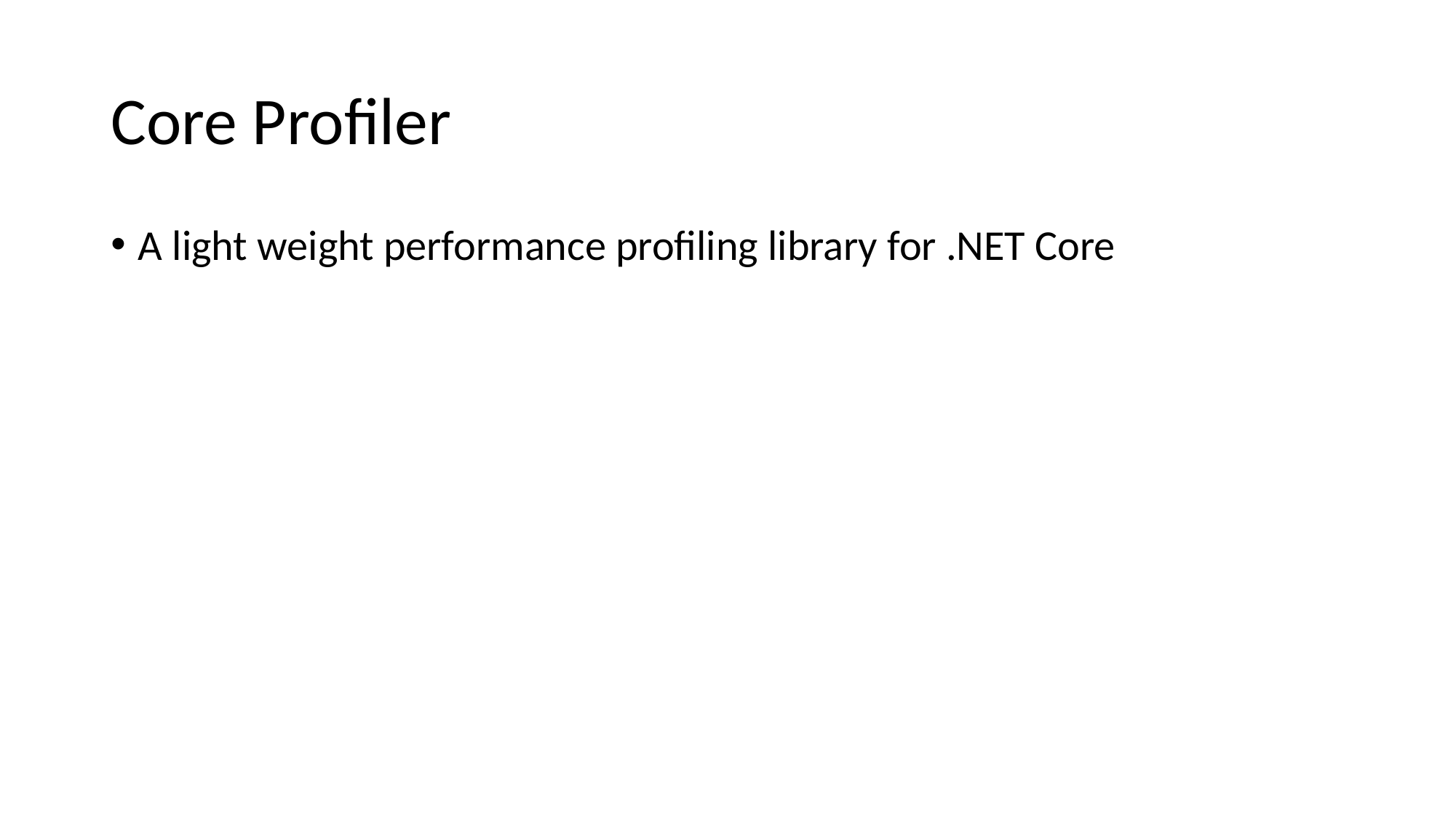

# Core Profiler
A light weight performance profiling library for .NET Core